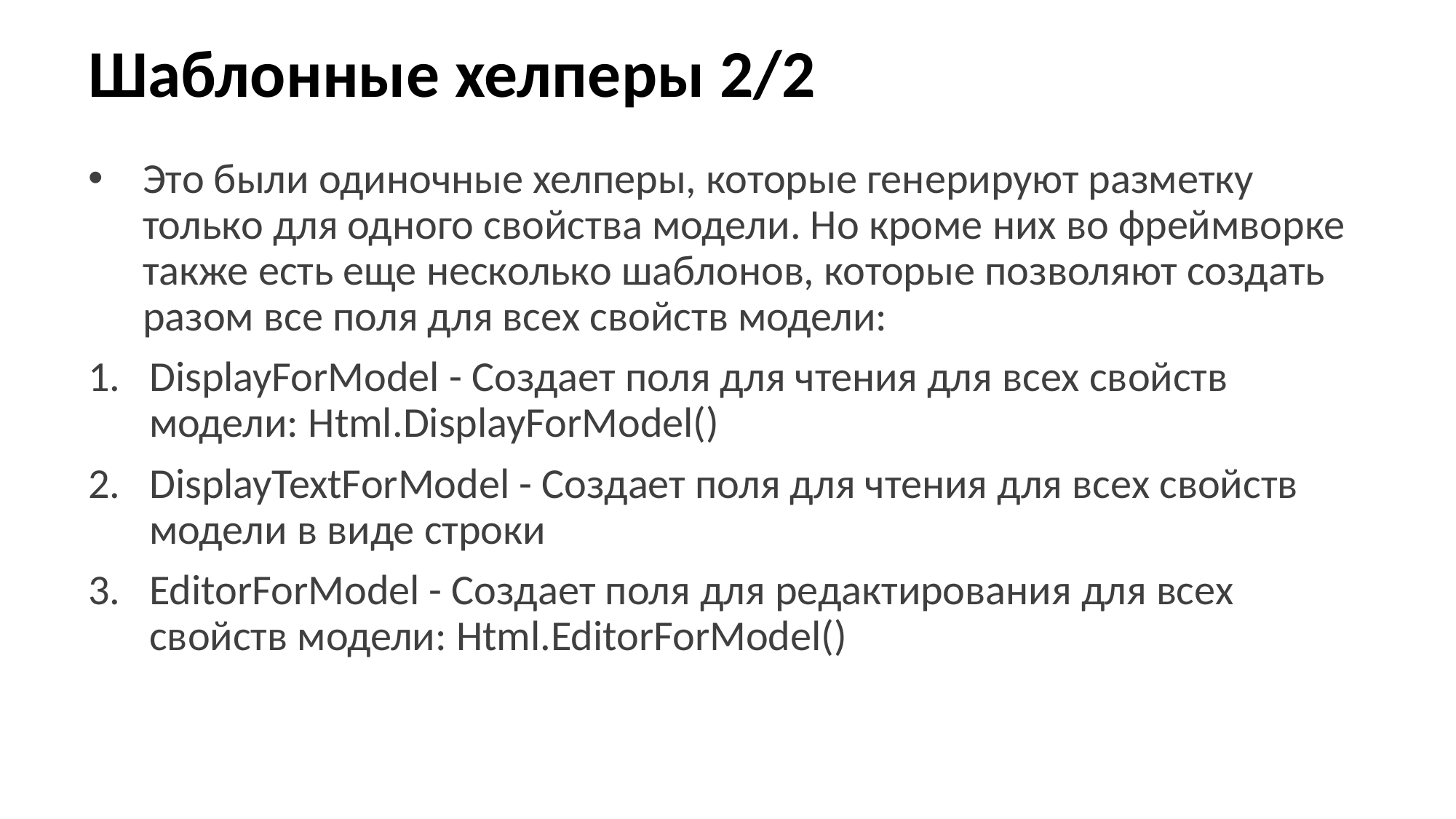

# Шаблонные хелперы 2/2
Это были одиночные хелперы, которые генерируют разметку только для одного свойства модели. Но кроме них во фреймворке также есть еще несколько шаблонов, которые позволяют создать разом все поля для всех свойств модели:
DisplayForModel - Создает поля для чтения для всех свойств модели: Html.DisplayForModel()
DisplayTextForModel - Создает поля для чтения для всех свойств модели в виде строки
EditorForModel - Создает поля для редактирования для всех свойств модели: Html.EditorForModel()